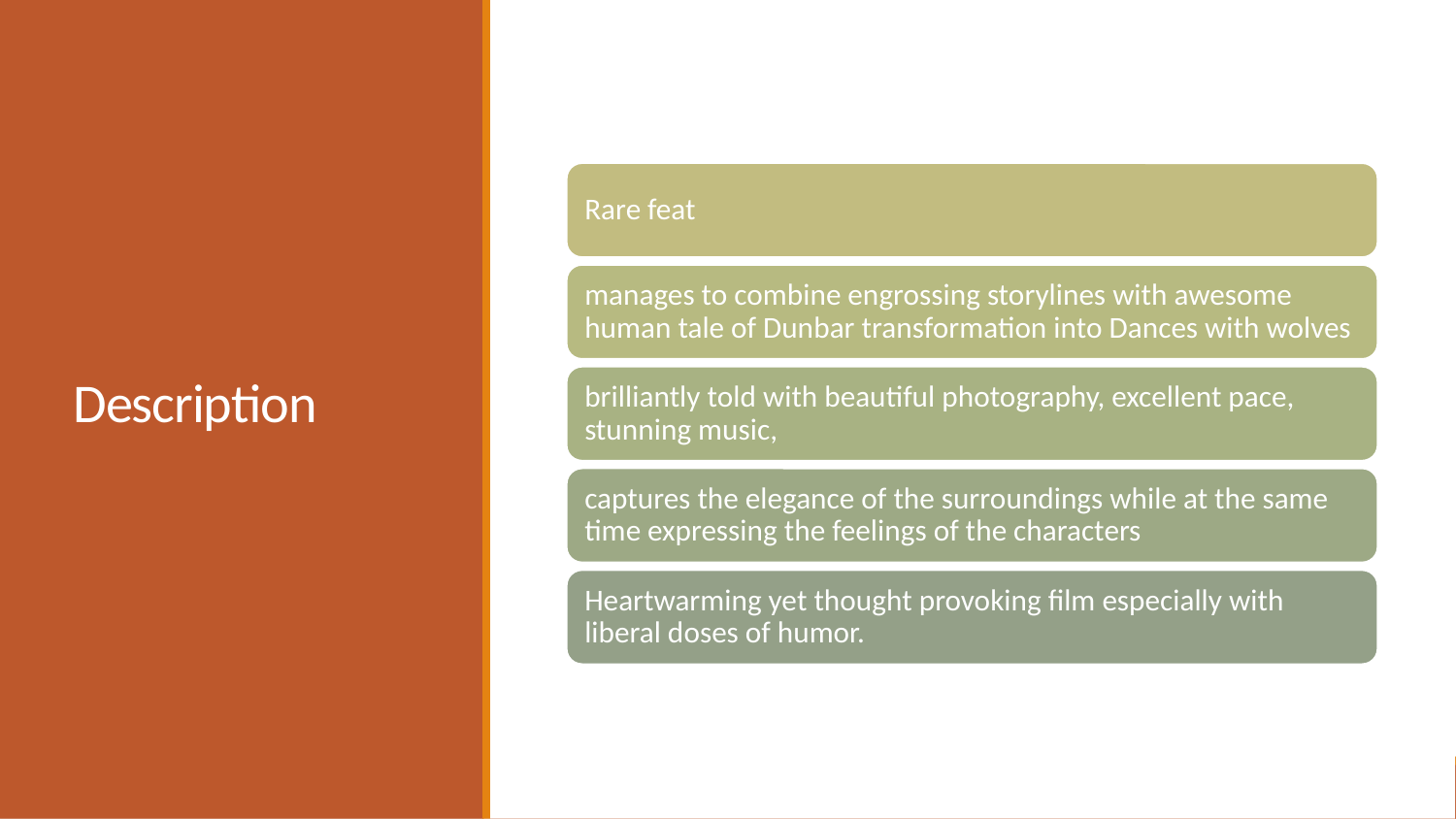

# Description
Rare feat
manages to combine engrossing storylines with awesome human tale of Dunbar transformation into Dances with wolves
brilliantly told with beautiful photography, excellent pace, stunning music,
captures the elegance of the surroundings while at the same time expressing the feelings of the characters
Heartwarming yet thought provoking film especially with liberal doses of humor.